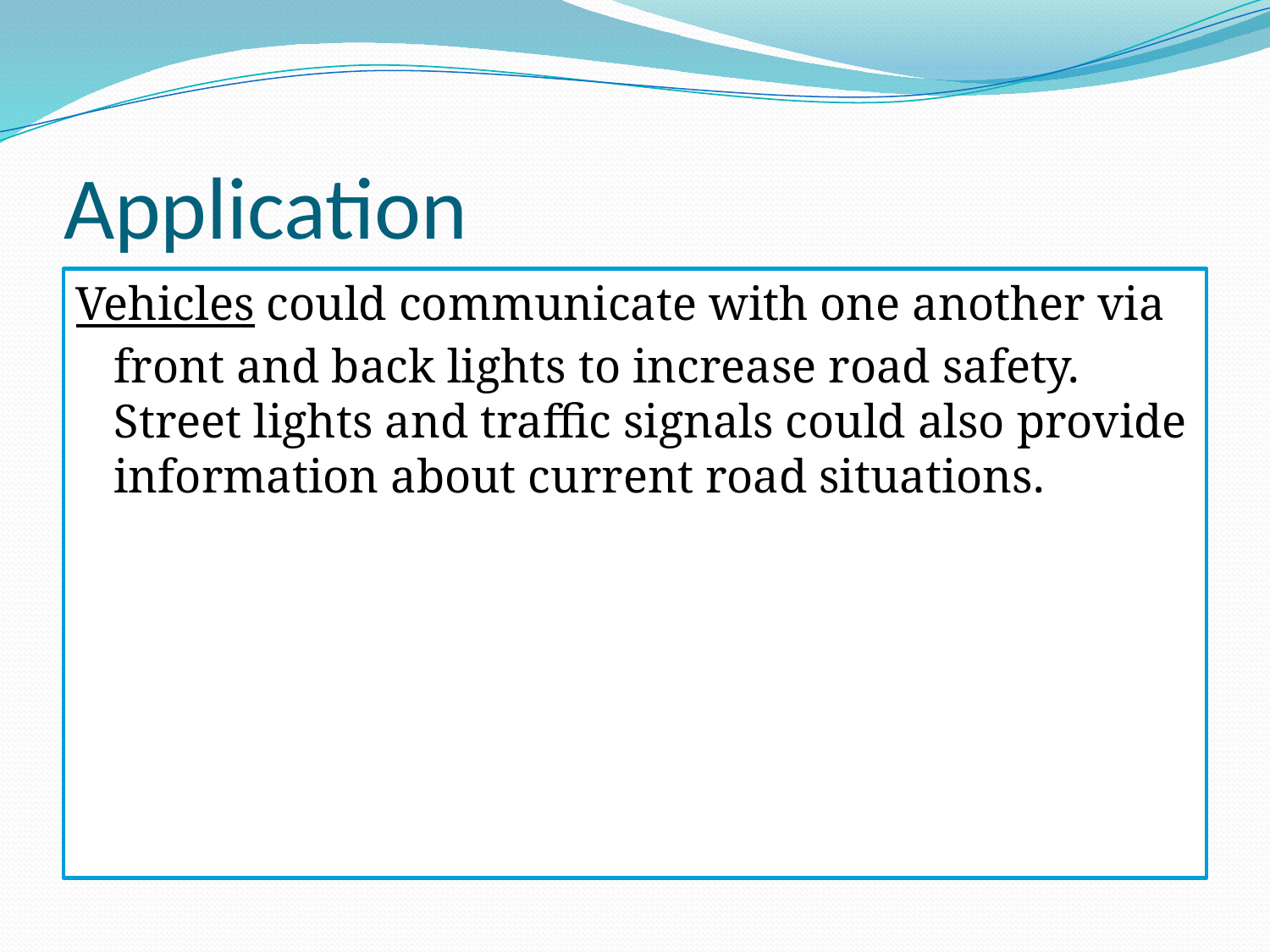

# Application
Vehicles could communicate with one another via front and back lights to increase road safety. Street lights and traffic signals could also provide information about current road situations.